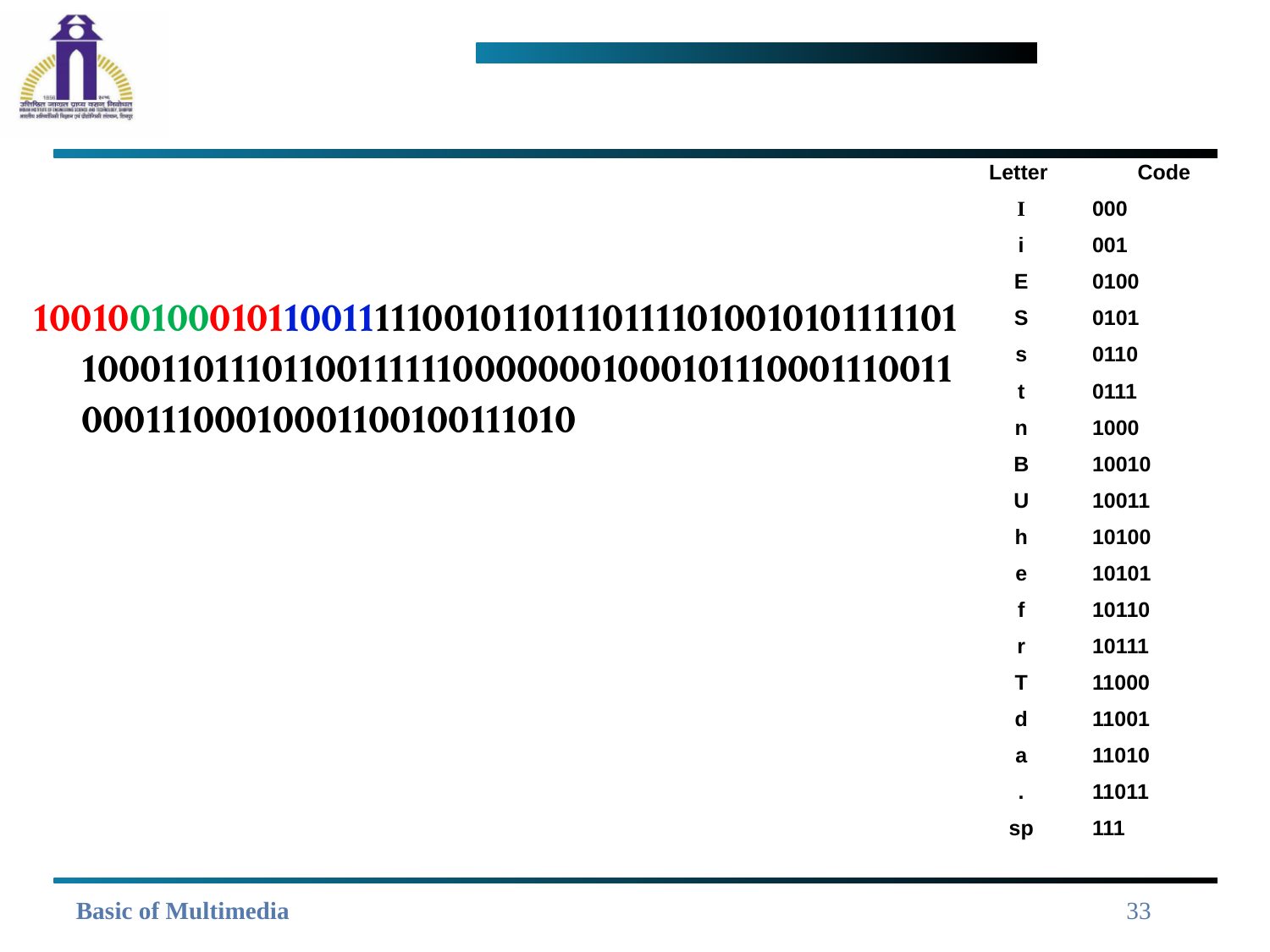

#
| Letter | Code |
| --- | --- |
| I | 000 |
| i | 001 |
| E | 0100 |
| S | 0101 |
| s | 0110 |
| t | 0111 |
| n | 1000 |
| B | 10010 |
| U | 10011 |
| h | 10100 |
| e | 10101 |
| f | 10110 |
| r | 10111 |
| T | 11000 |
| d | 11001 |
| a | 11010 |
| . | 11011 |
| sp | 111 |

1001001000101100111110010110111011110100101011111011000110111011001111110000000100010111000111001100011100010001100100111010

33